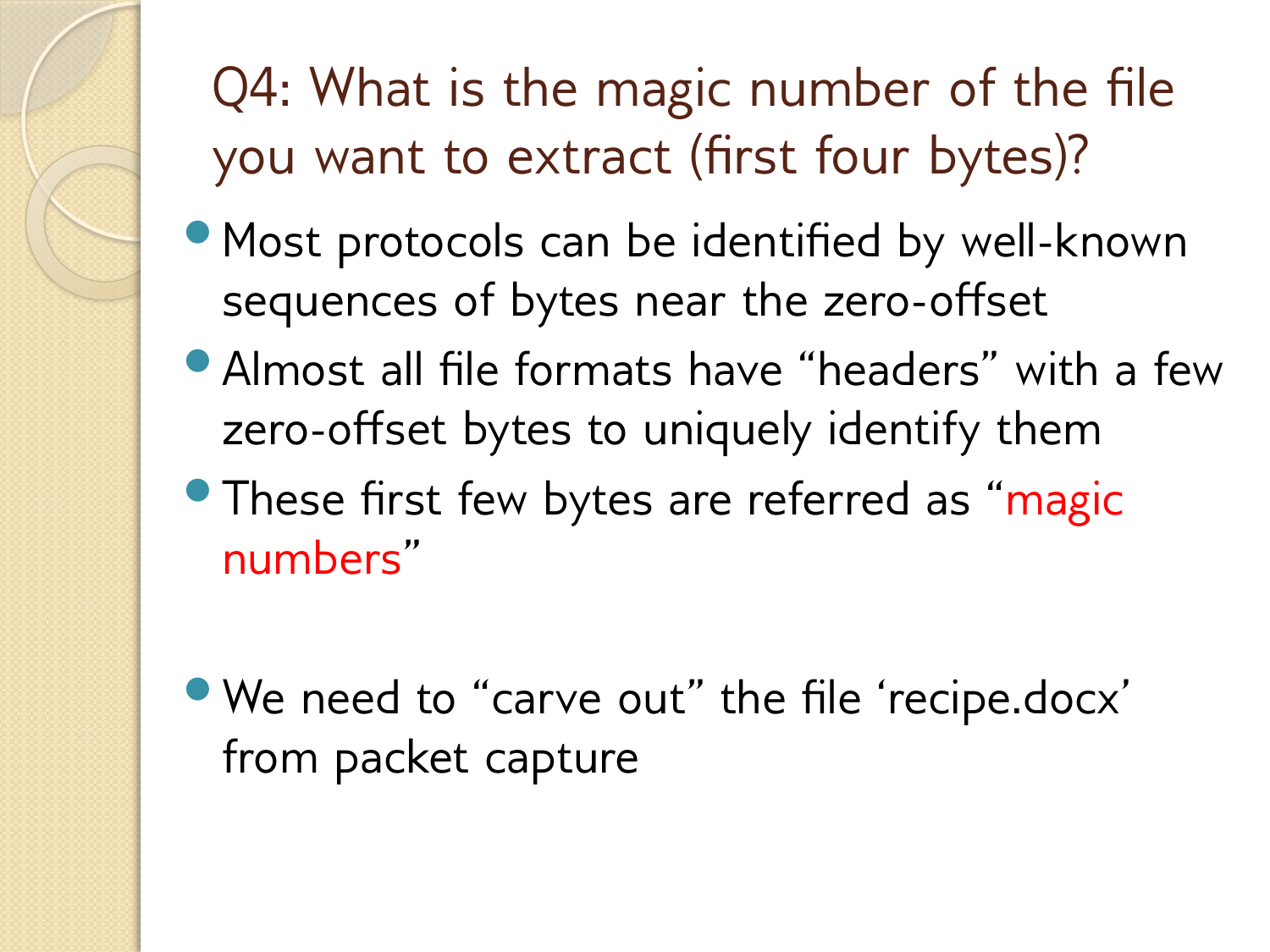

# Q4: What is the magic number of the file you want to extract (first four bytes)?
Most protocols can be identified by well-known sequences of bytes near the zero-offset
Almost all file formats have “headers” with a few zero-offset bytes to uniquely identify them
These first few bytes are referred as “magic numbers”

We need to “carve out” the file ‘recipe.docx’ from packet capture